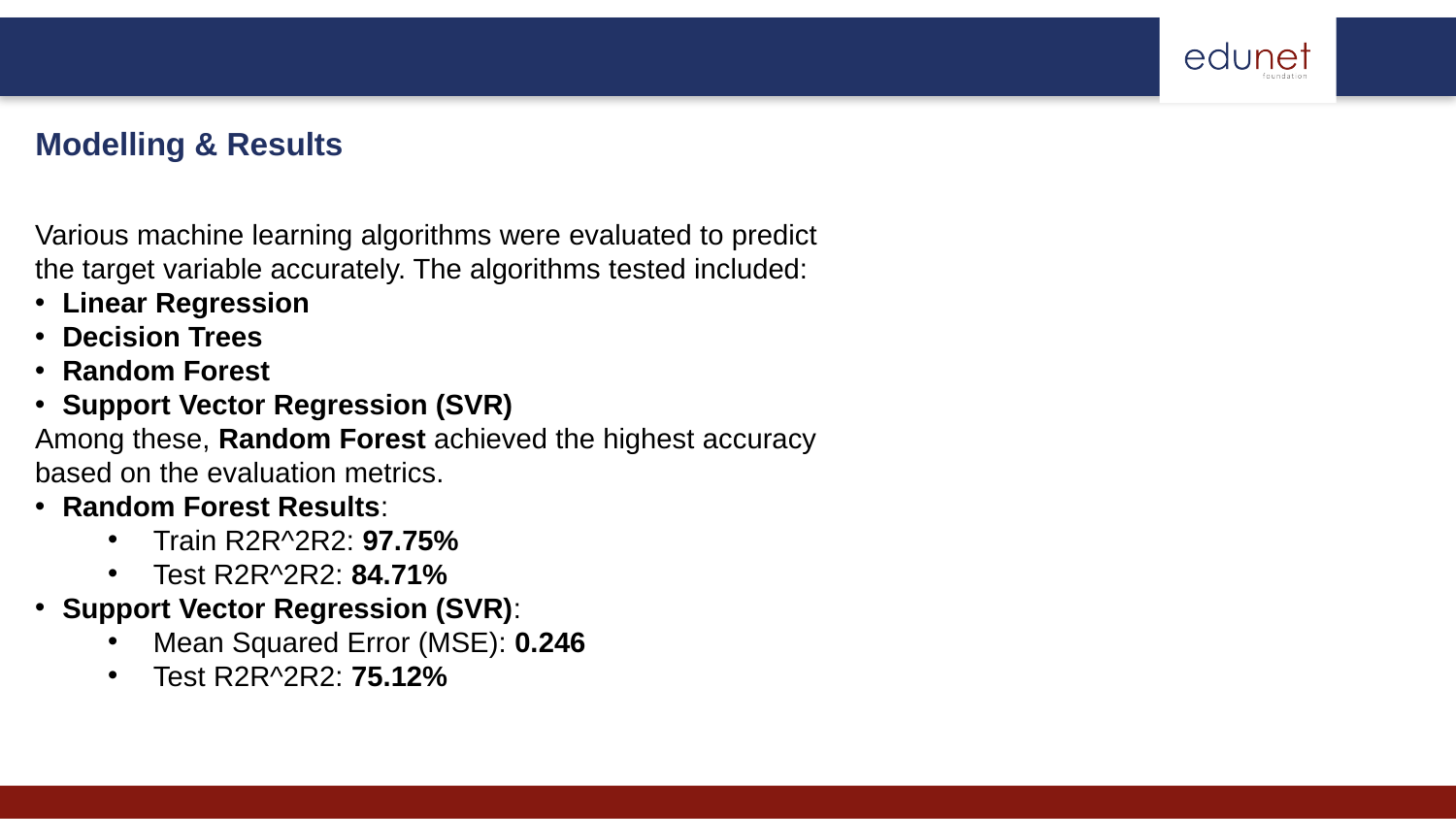

Modelling & Results

Various machine learning algorithms were evaluated to predict the target variable accurately. The algorithms tested included:
Linear Regression
Decision Trees
Random Forest
Support Vector Regression (SVR)
Among these, Random Forest achieved the highest accuracy based on the evaluation metrics.
Random Forest Results:
Train R2R^2R2: 97.75%
Test R2R^2R2: 84.71%
Support Vector Regression (SVR):
Mean Squared Error (MSE): 0.246
Test R2R^2R2: 75.12%